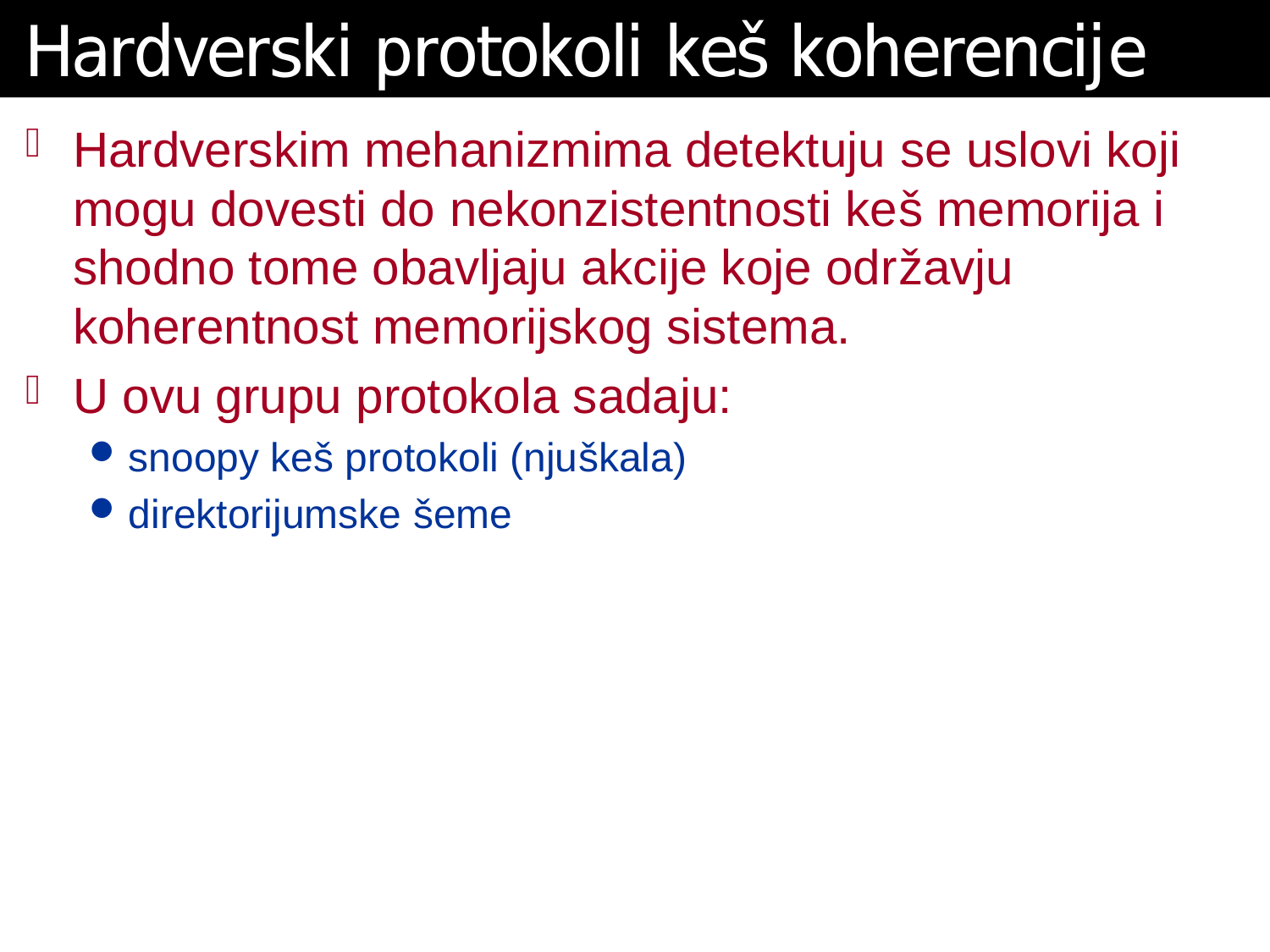

# Hardverski protokoli keš koherencije
Hardverskim mehanizmima detektuju se uslovi koji mogu dovesti do nekonzistentnosti keš memorija i shodno tome obavljaju akcije koje održavju koherentnost memorijskog sistema.
U ovu grupu protokola sadaju:
snoopy keš protokoli (njuškala)
direktorijumske šeme